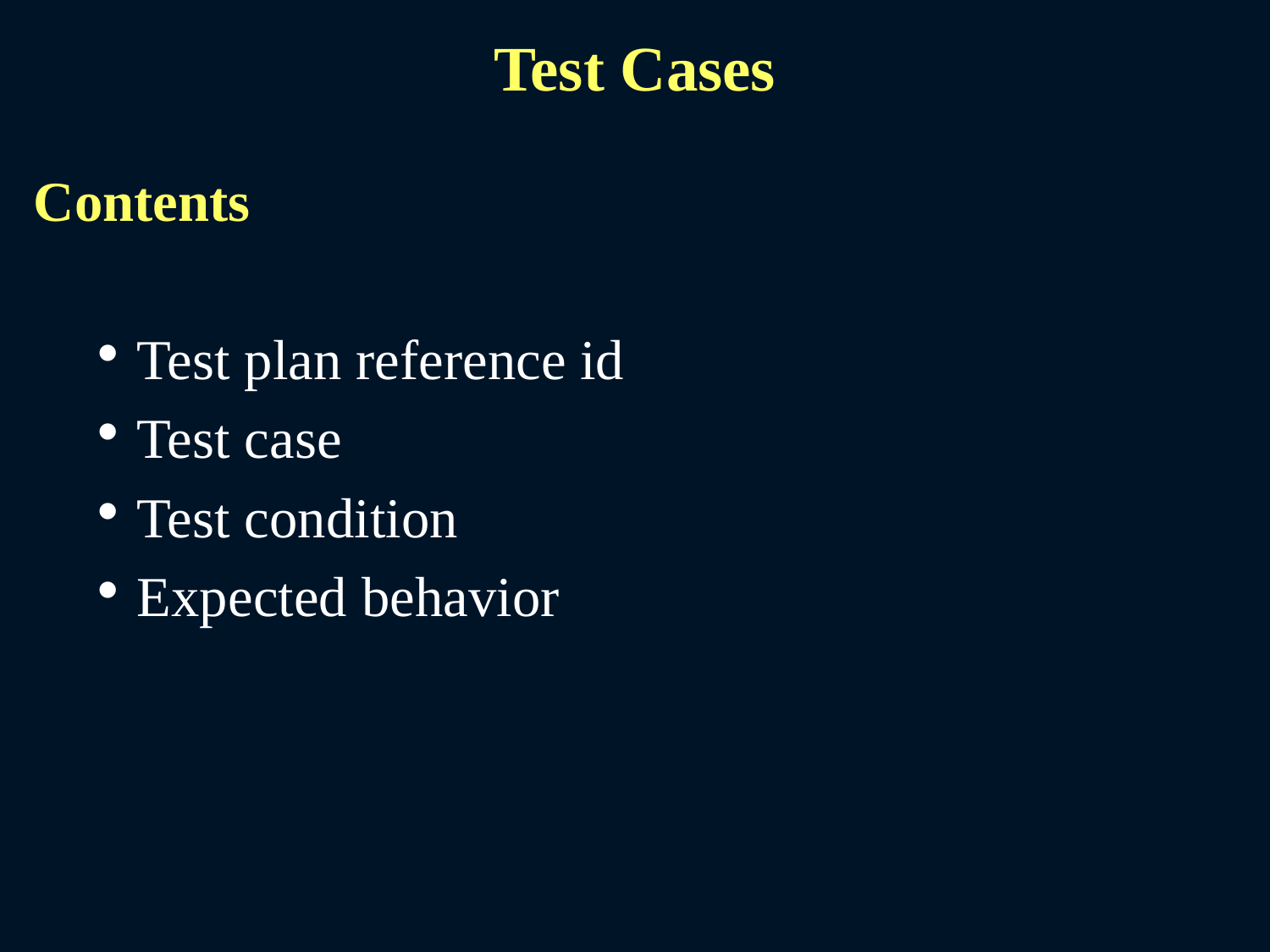

# Test Cases
Contents

Test plan reference id
Test case
Test condition
Expected behavior